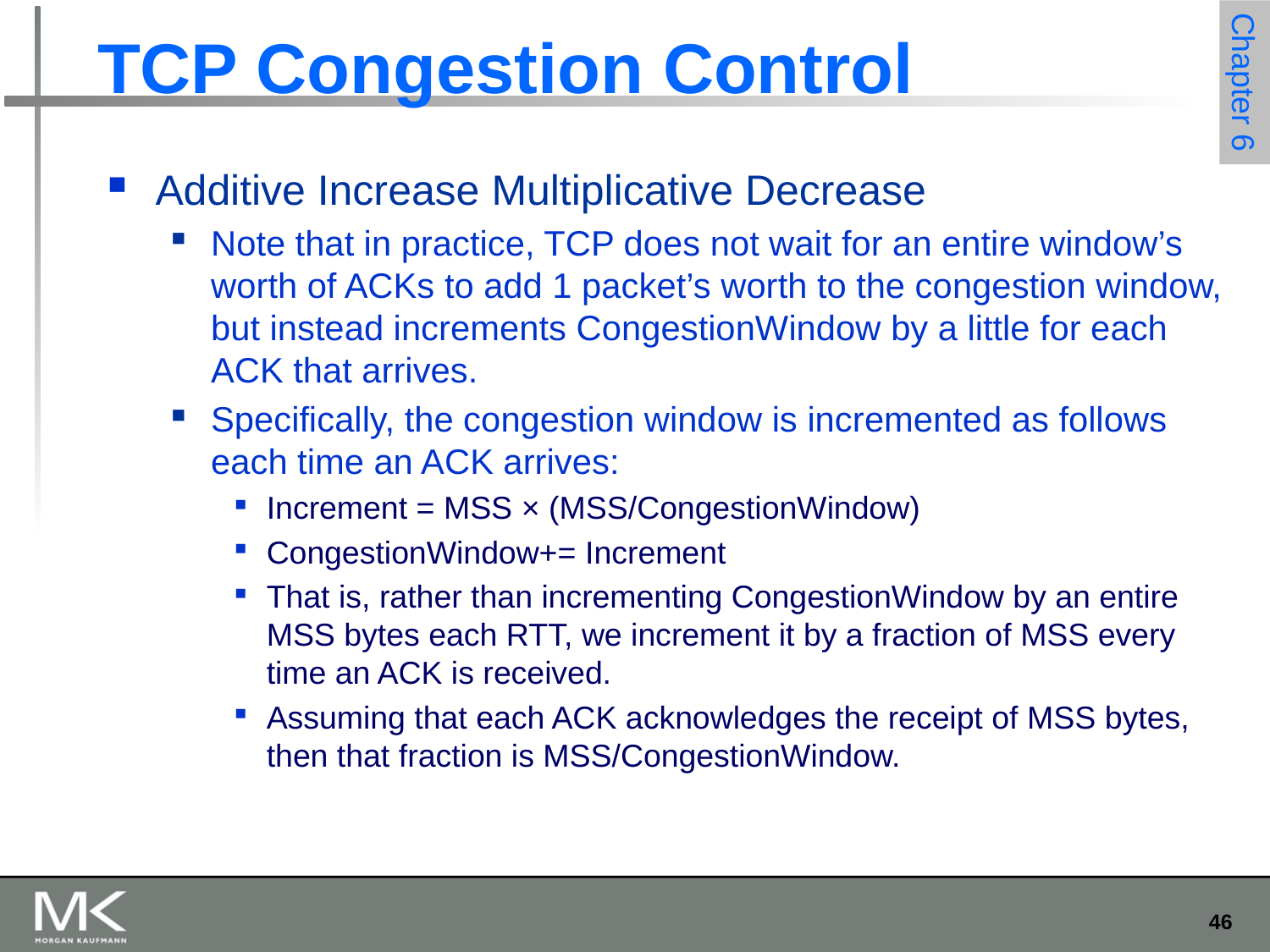

# TCP Congestion Control
Additive Increase Multiplicative Decrease
Note that in practice, TCP does not wait for an entire window’s worth of ACKs to add 1 packet’s worth to the congestion window, but instead increments CongestionWindow by a little for each ACK that arrives.
Specifically, the congestion window is incremented as follows each time an ACK arrives:
Increment = MSS × (MSS/CongestionWindow)
CongestionWindow+= Increment
That is, rather than incrementing CongestionWindow by an entire MSS bytes each RTT, we increment it by a fraction of MSS every time an ACK is received.
Assuming that each ACK acknowledges the receipt of MSS bytes, then that fraction is MSS/CongestionWindow.